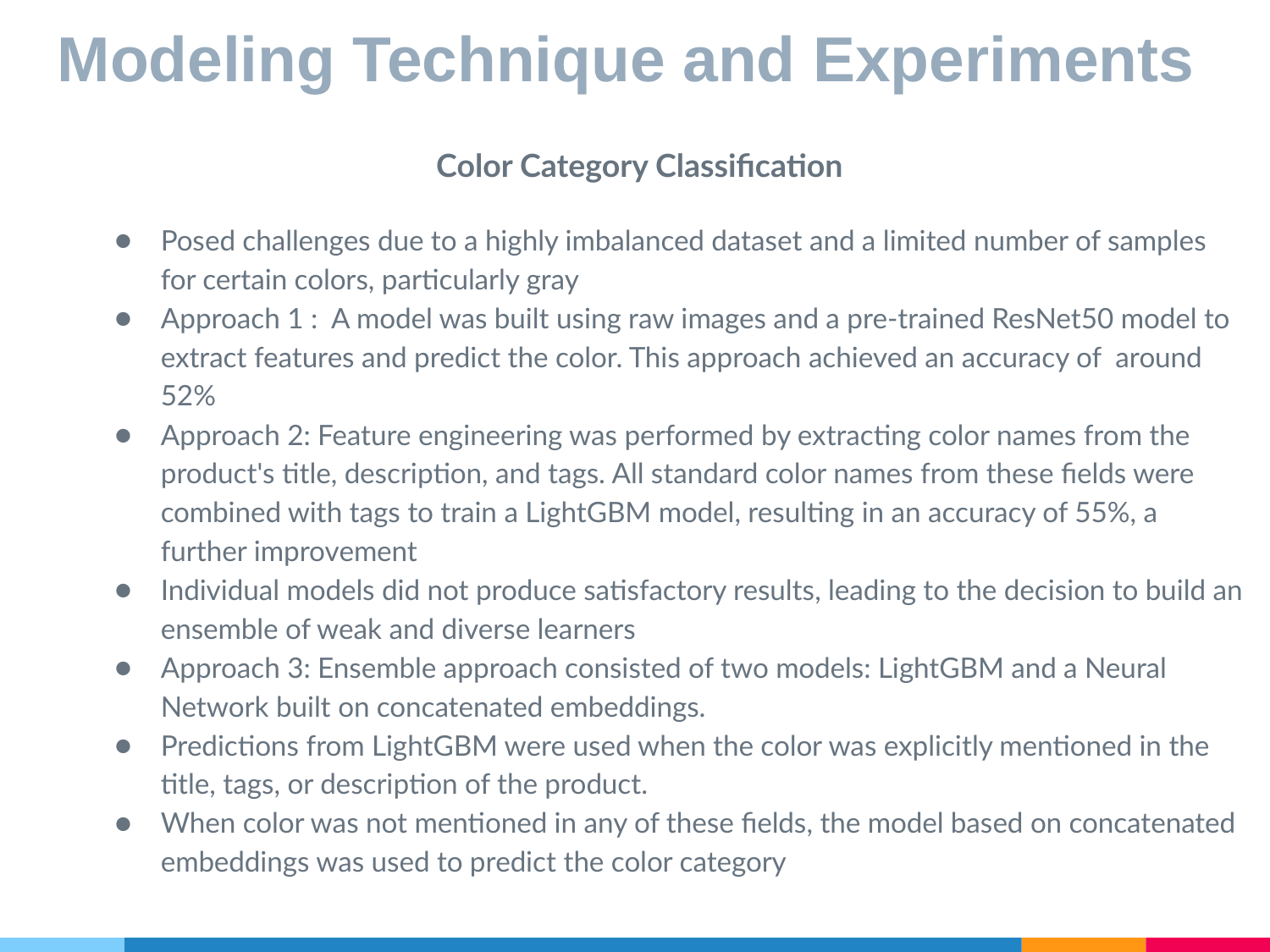

# Modeling Technique and Experiments
Color Category Classification
Posed challenges due to a highly imbalanced dataset and a limited number of samples for certain colors, particularly gray
Approach 1 :  A model was built using raw images and a pre-trained ResNet50 model to extract features and predict the color. This approach achieved an accuracy of  around 52%
Approach 2: Feature engineering was performed by extracting color names from the product's title, description, and tags. All standard color names from these fields were combined with tags to train a LightGBM model, resulting in an accuracy of 55%, a further improvement
Individual models did not produce satisfactory results, leading to the decision to build an ensemble of weak and diverse learners
Approach 3: Ensemble approach consisted of two models: LightGBM and a Neural Network built on concatenated embeddings.
Predictions from LightGBM were used when the color was explicitly mentioned in the title, tags, or description of the product.
When color was not mentioned in any of these fields, the model based on concatenated embeddings was used to predict the color category